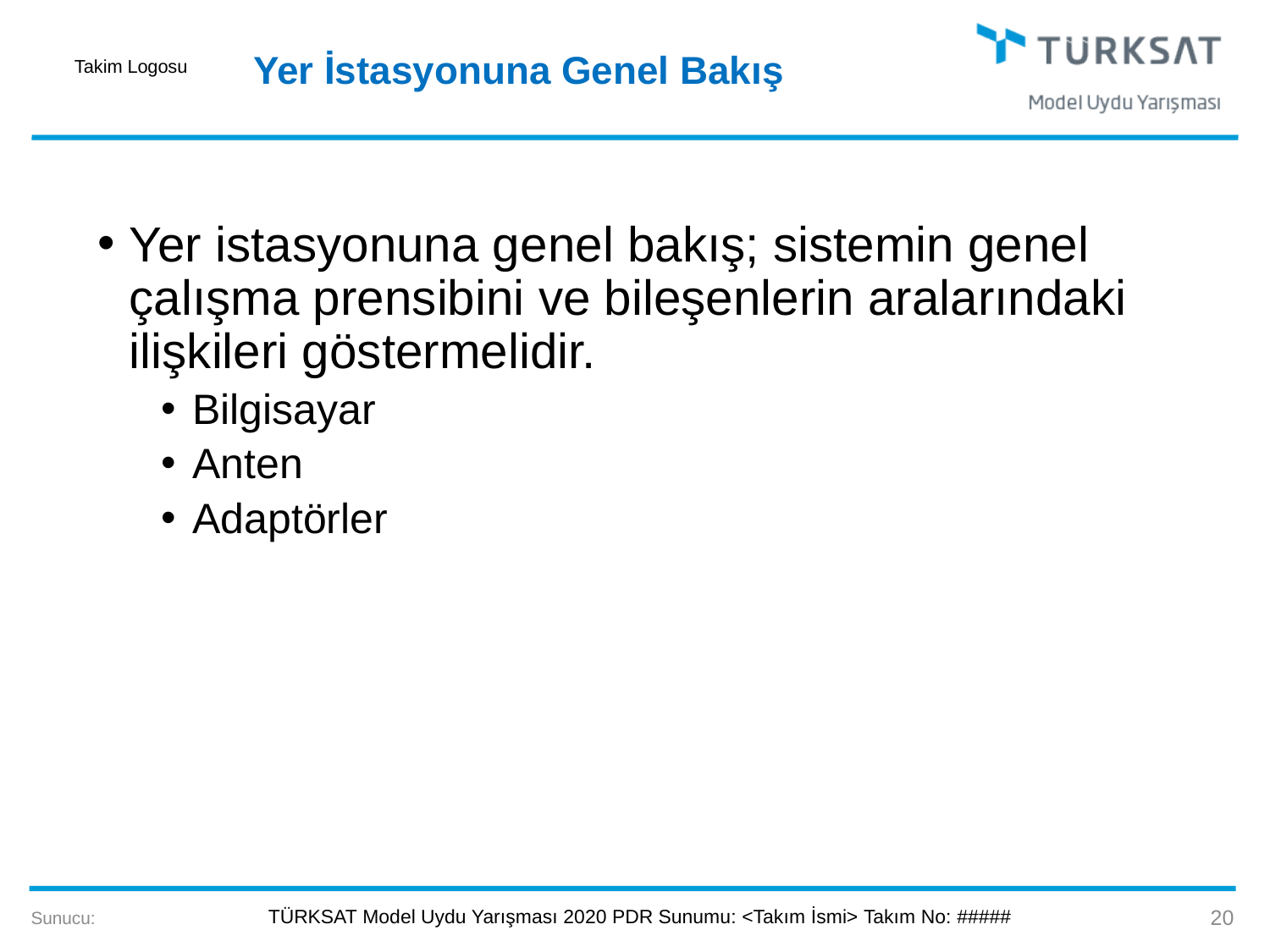

# Yer İstasyonuna Genel Bakış
Yer istasyonuna genel bakış; sistemin genel çalışma prensibini ve bileşenlerin aralarındaki ilişkileri göstermelidir.
Bilgisayar
Anten
Adaptörler

20
Sunucu: